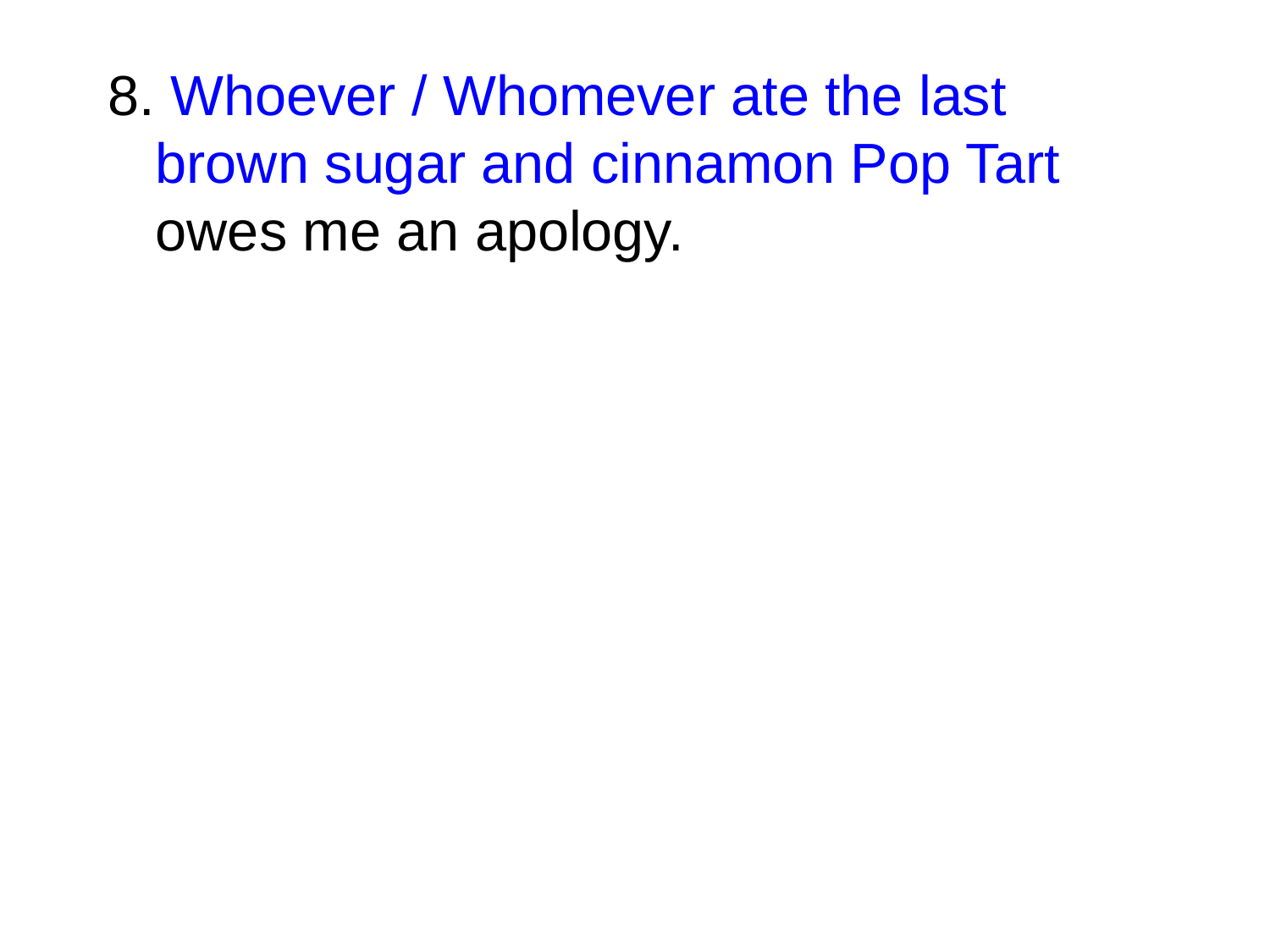

8. Whoever / Whomever ate the last brown sugar and cinnamon Pop Tart owes me an apology.